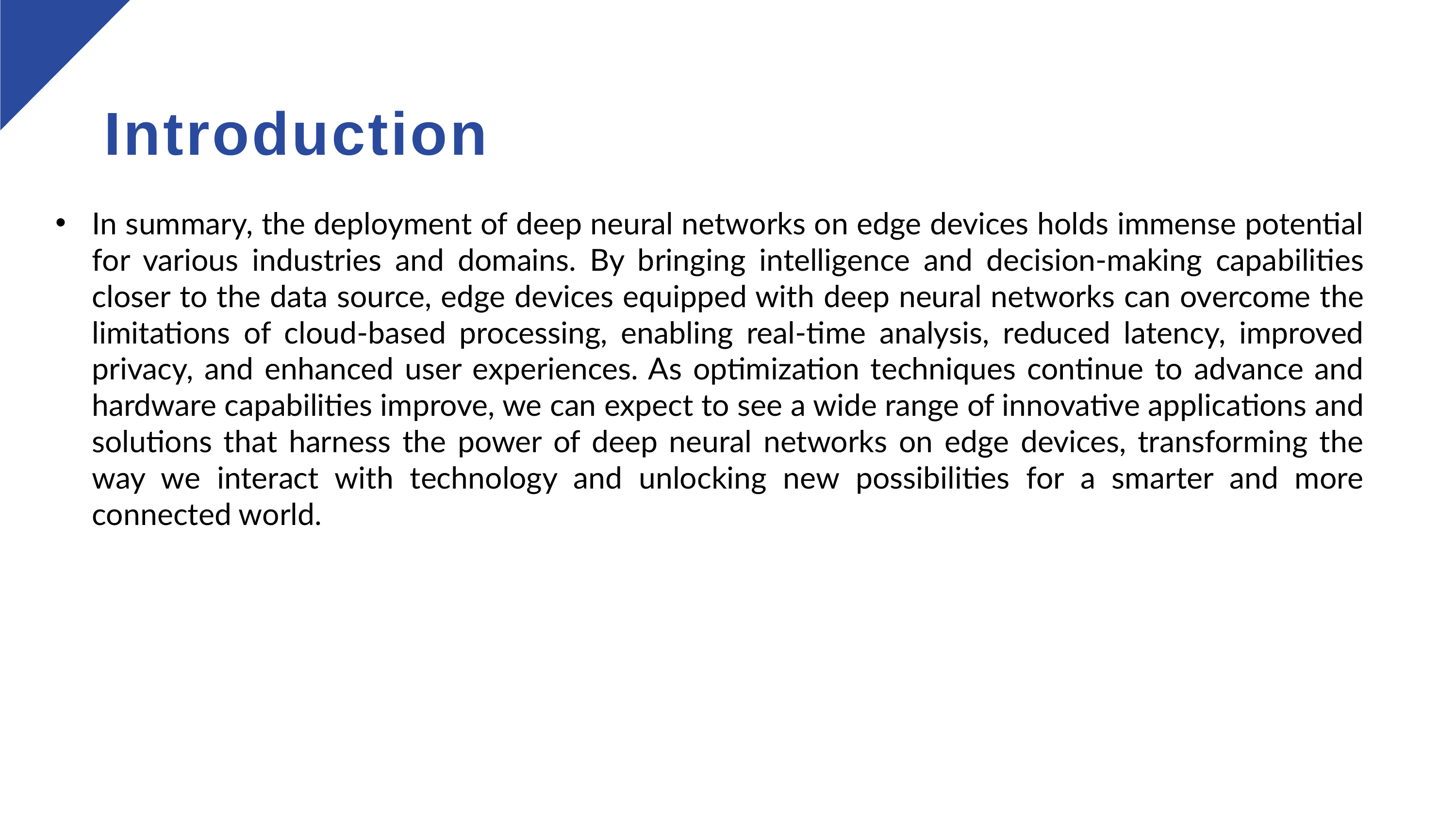

# Introduction
In summary, the deployment of deep neural networks on edge devices holds immense potential for various industries and domains. By bringing intelligence and decision-making capabilities closer to the data source, edge devices equipped with deep neural networks can overcome the limitations of cloud-based processing, enabling real-time analysis, reduced latency, improved privacy, and enhanced user experiences. As optimization techniques continue to advance and hardware capabilities improve, we can expect to see a wide range of innovative applications and solutions that harness the power of deep neural networks on edge devices, transforming the way we interact with technology and unlocking new possibilities for a smarter and more connected world.